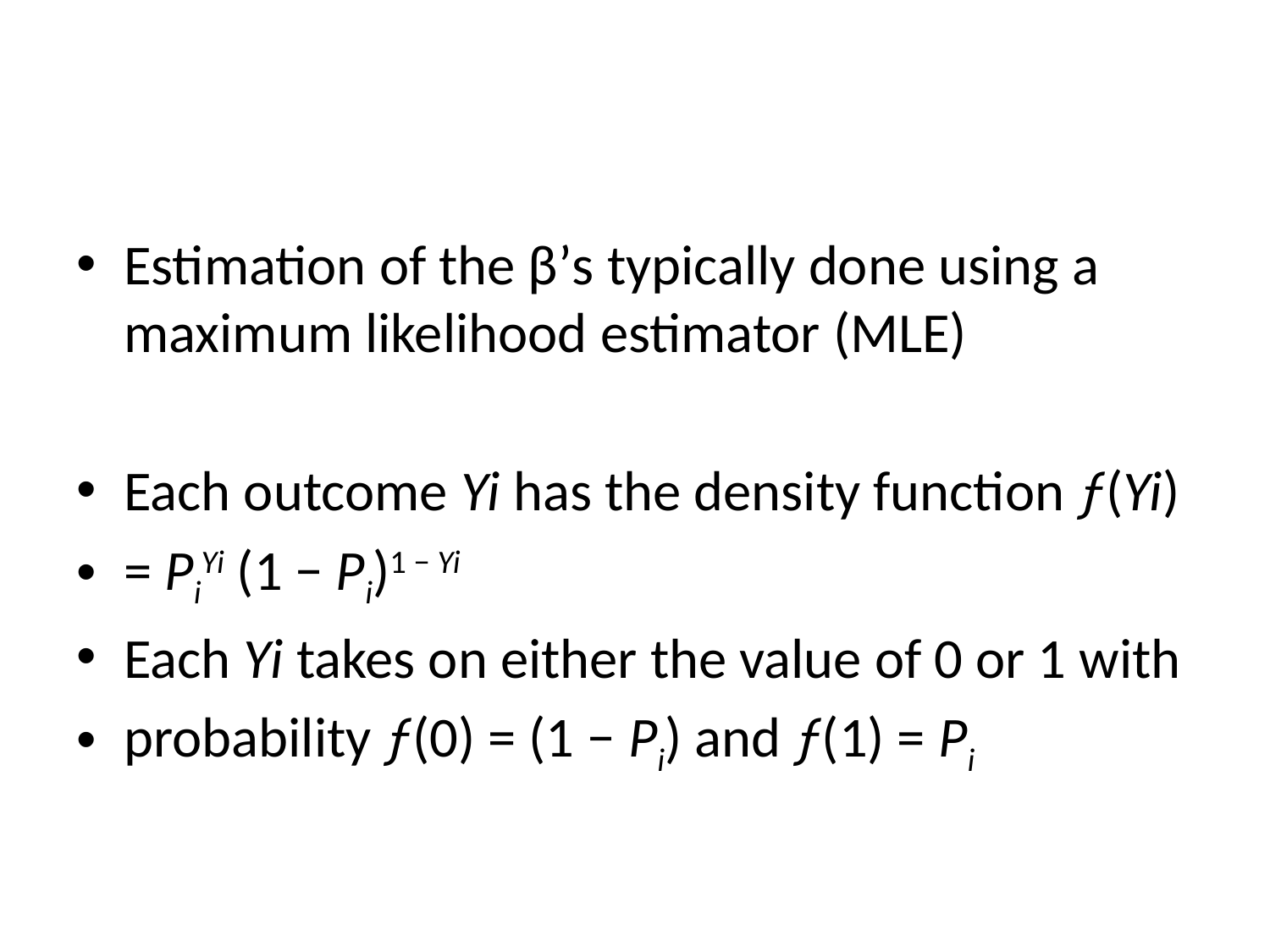

#
Estimation of the β’s typically done using a maximum likelihood estimator (MLE)

Each outcome Yi has the density function ƒ(Yi)
= PiYi (1 − Pi)1 − Yi
Each Yi takes on either the value of 0 or 1 with
probability ƒ(0) = (1 − Pi) and ƒ(1) = Pi